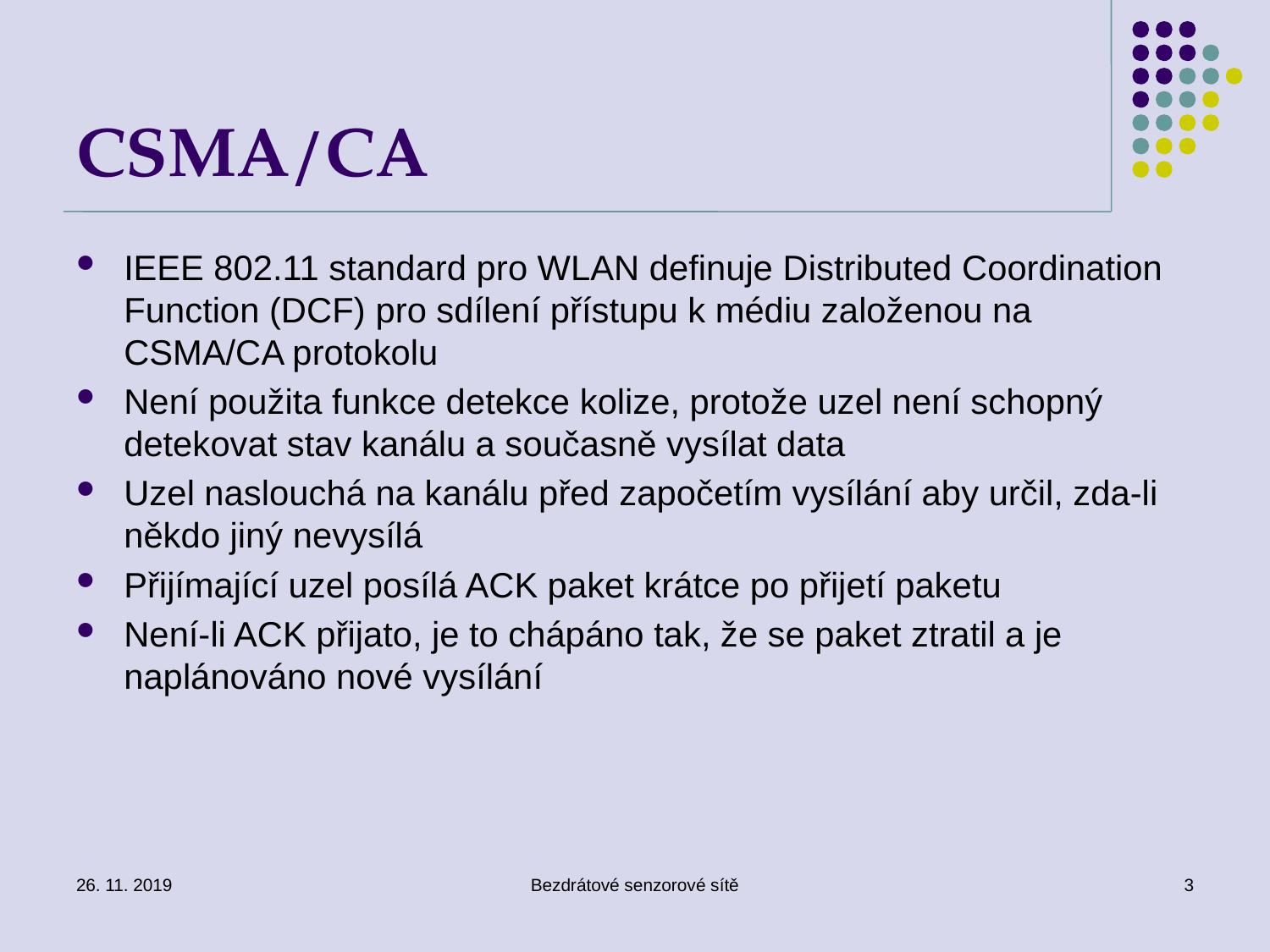

# CSMA/CA
IEEE 802.11 standard pro WLAN definuje Distributed Coordination Function (DCF) pro sdílení přístupu k médiu založenou na CSMA/CA protokolu
Není použita funkce detekce kolize, protože uzel není schopný detekovat stav kanálu a současně vysílat data
Uzel naslouchá na kanálu před započetím vysílání aby určil, zda-li někdo jiný nevysílá
Přijímající uzel posílá ACK paket krátce po přijetí paketu
Není-li ACK přijato, je to chápáno tak, že se paket ztratil a je naplánováno nové vysílání
26. 11. 2019
Bezdrátové senzorové sítě
3